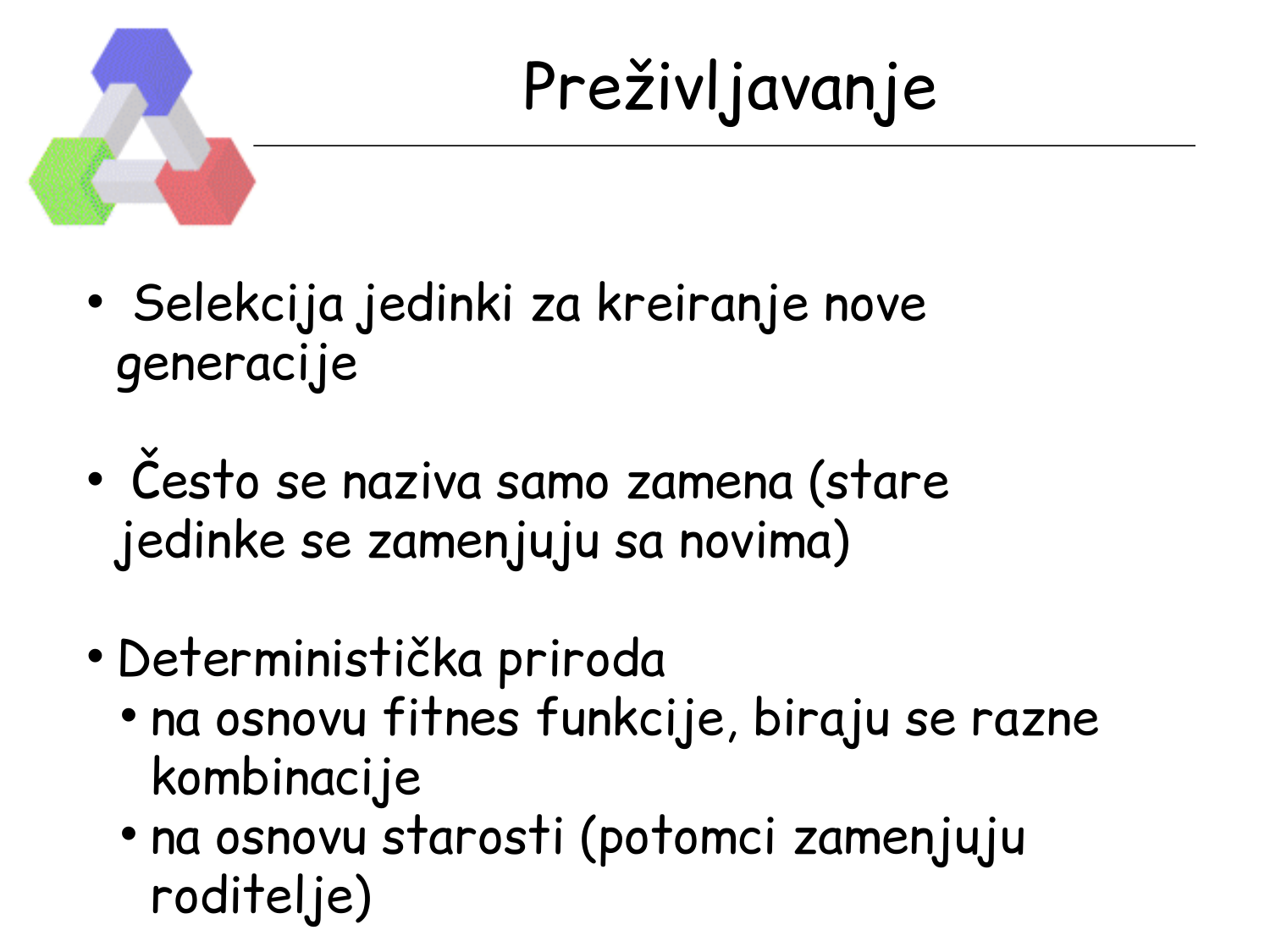

# Preživljavanje
 Selekcija jedinki za kreiranje nove generacije

 Često se naziva samo zamena (stare jedinke se zamenjuju sa novima)

Deterministička priroda
na osnovu fitnes funkcije, biraju se razne kombinacije
na osnovu starosti (potomci zamenjuju roditelje)